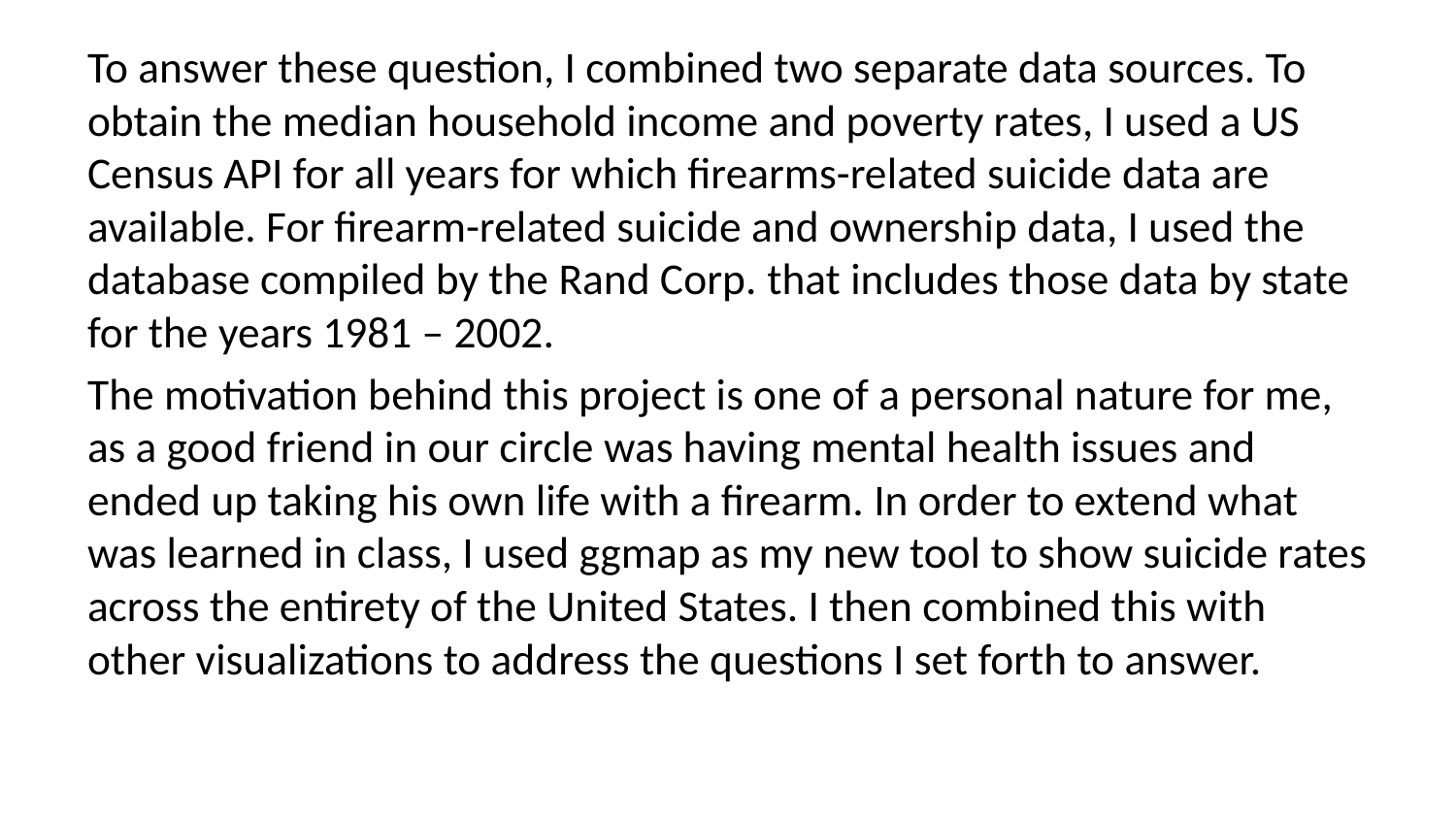

To answer these question, I combined two separate data sources. To obtain the median household income and poverty rates, I used a US Census API for all years for which firearms-related suicide data are available. For firearm-related suicide and ownership data, I used the database compiled by the Rand Corp. that includes those data by state for the years 1981 – 2002.
The motivation behind this project is one of a personal nature for me, as a good friend in our circle was having mental health issues and ended up taking his own life with a firearm. In order to extend what was learned in class, I used ggmap as my new tool to show suicide rates across the entirety of the United States. I then combined this with other visualizations to address the questions I set forth to answer.